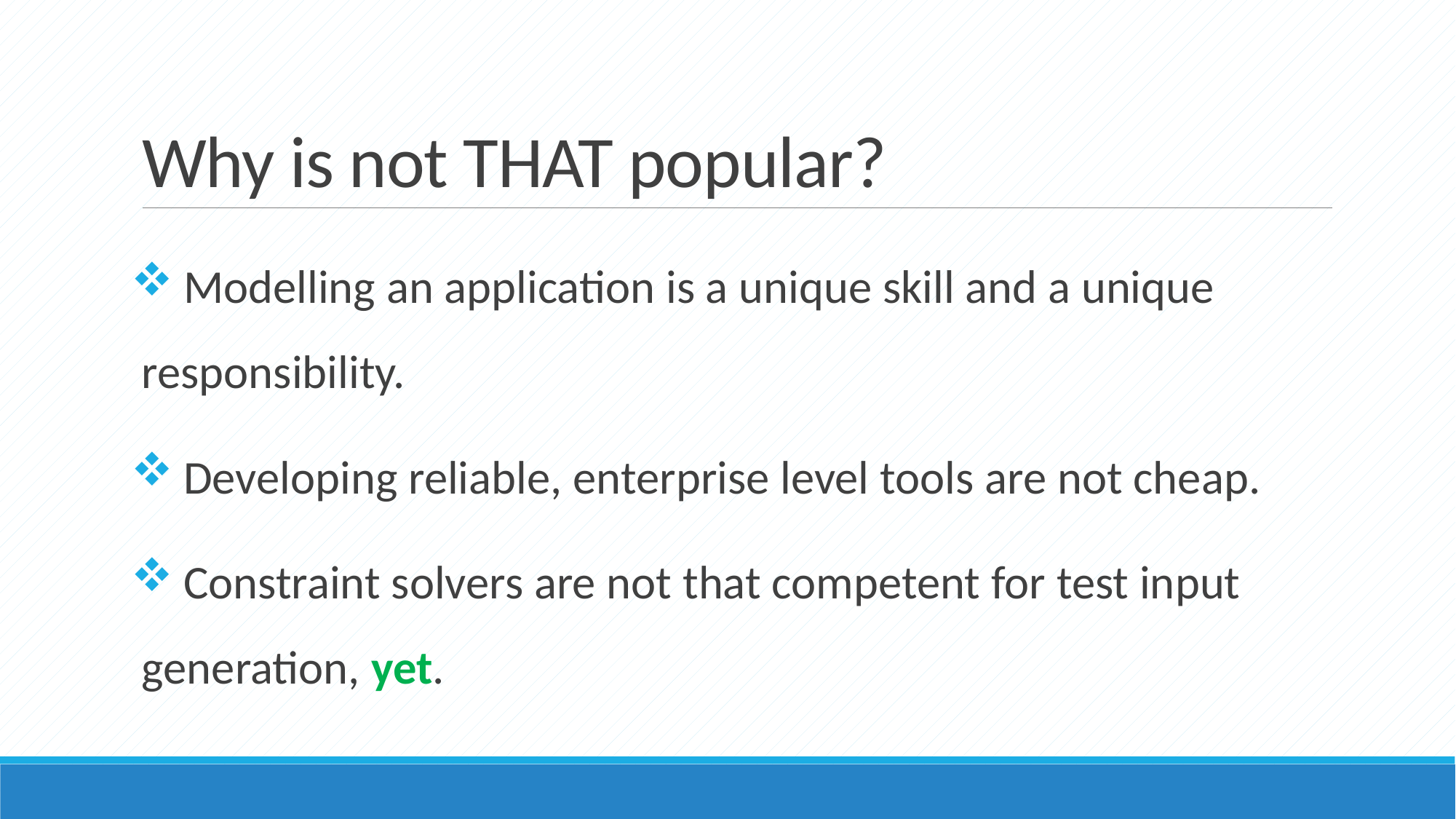

# Why is not THAT popular?
 Modelling an application is a unique skill and a unique responsibility.
 Developing reliable, enterprise level tools are not cheap.
 Constraint solvers are not that competent for test input generation, yet.